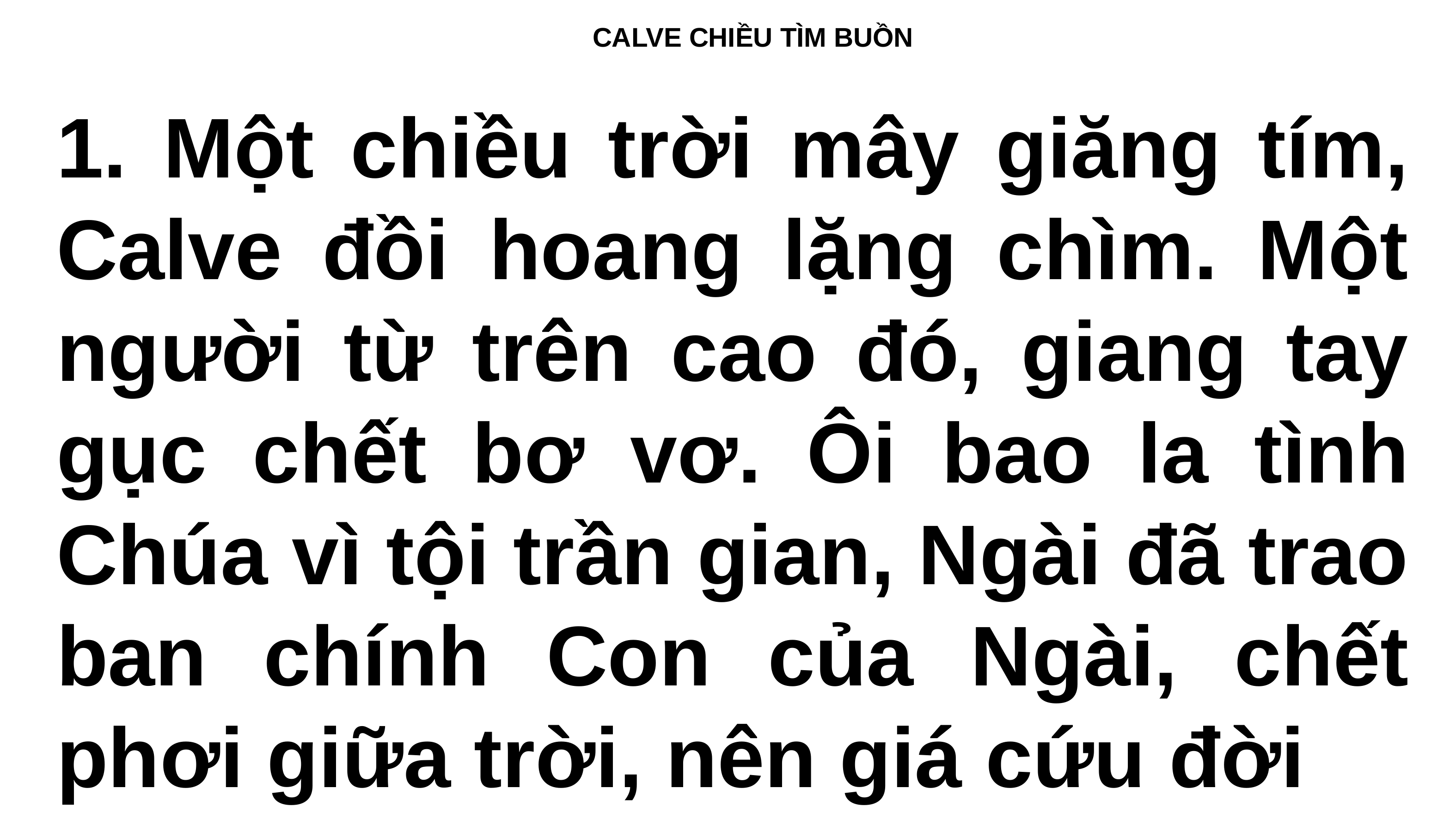

CALVE CHIỀU TÌM BUỒN
# 1. Một chiều trời mây giăng tím, Calve đồi hoang lặng chìm. Một người từ trên cao đó, giang tay gục chết bơ vơ. Ôi bao la tình Chúa vì tội trần gian, Ngài đã trao ban chính Con của Ngài, chết phơi giữa trời, nên giá cứu đời